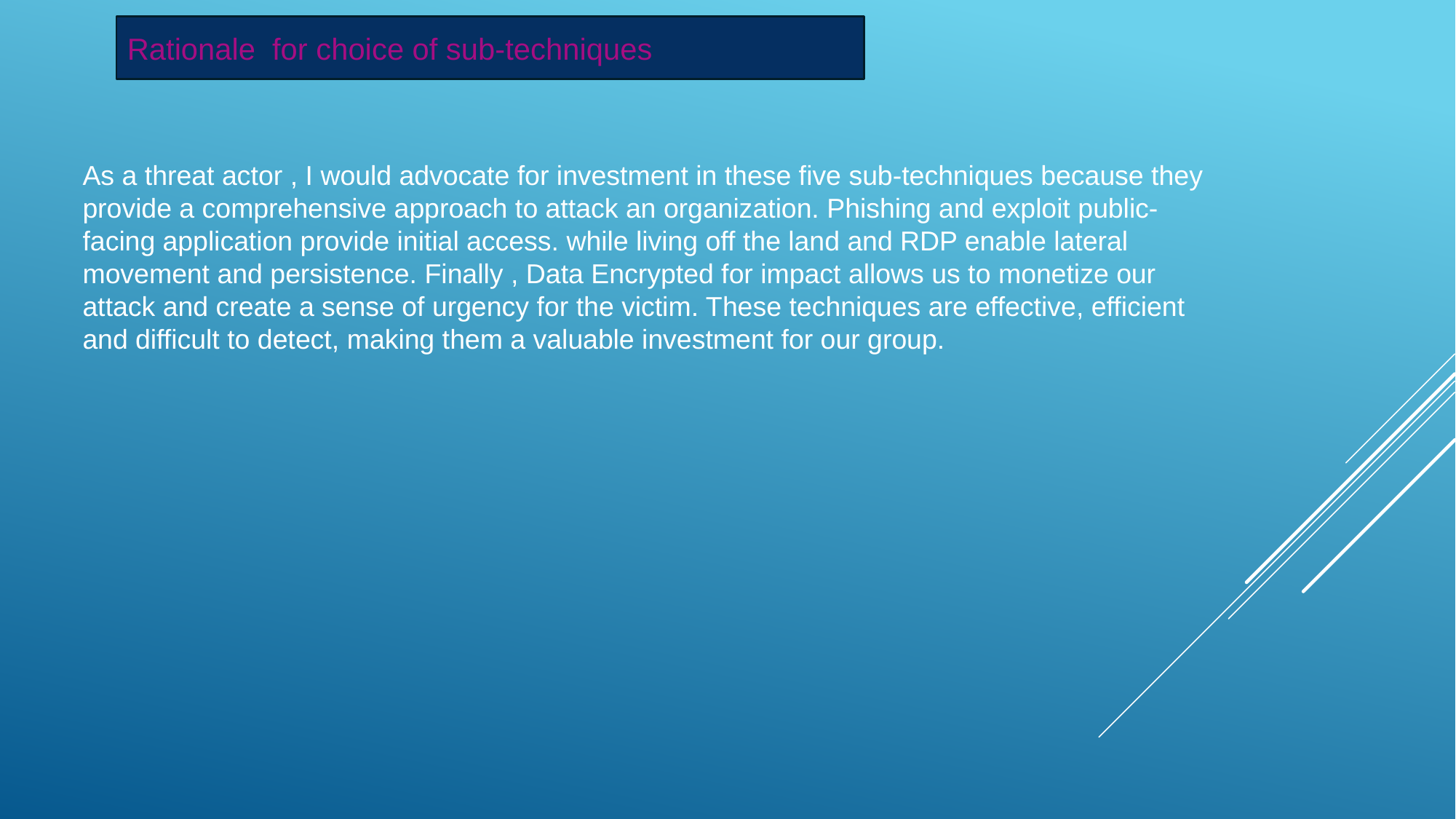

Rationale  for choice of sub-techniques
As a threat actor , I would advocate for investment in these five sub-techniques because they provide a comprehensive approach to attack an organization. Phishing and exploit public-facing application provide initial access. while living off the land and RDP enable lateral movement and persistence. Finally , Data Encrypted for impact allows us to monetize our attack and create a sense of urgency for the victim. These techniques are effective, efficient and difficult to detect, making them a valuable investment for our group.